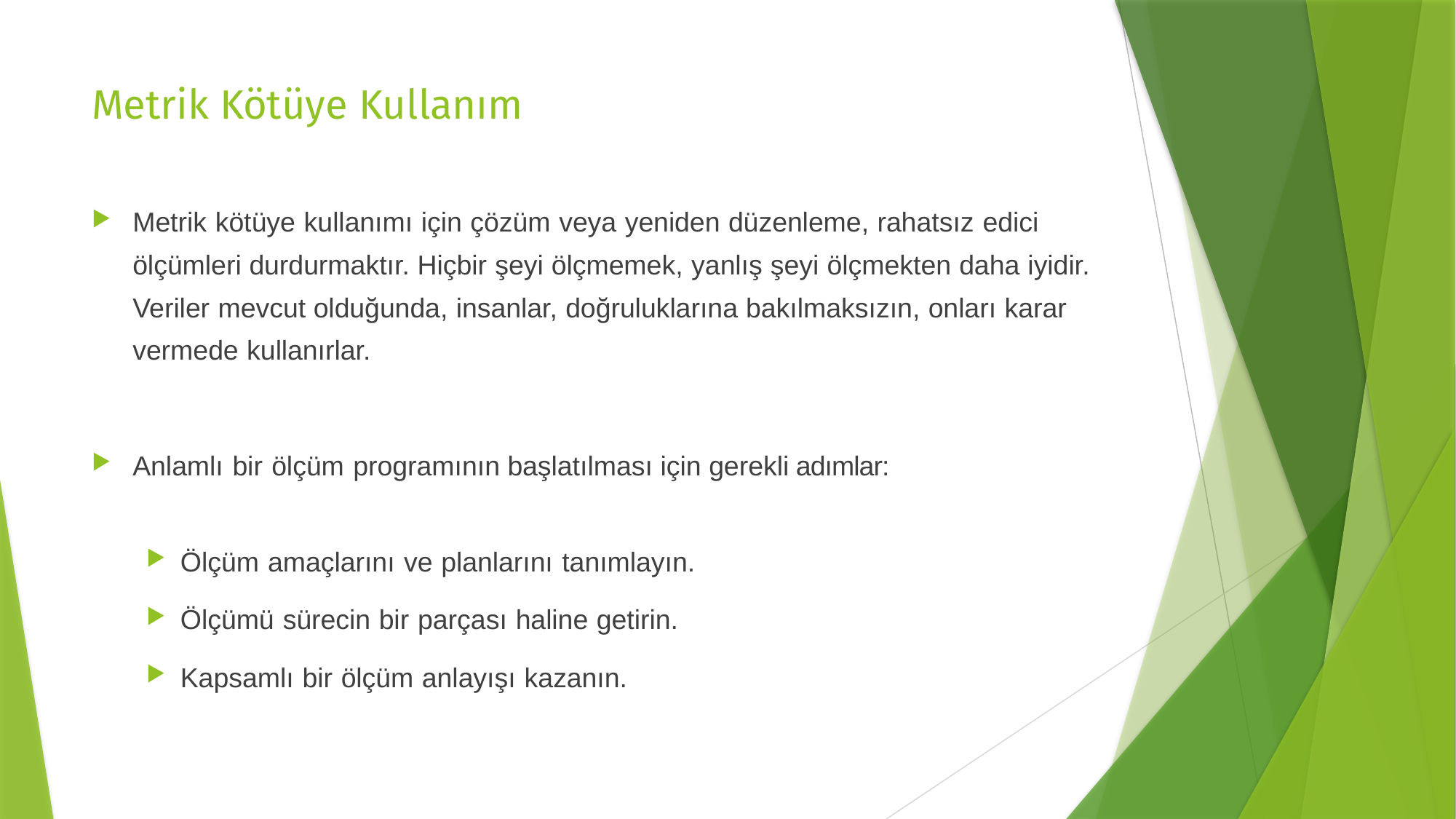

# Metrik Kötüye Kullanım
Metrik kötüye kullanımı için çözüm veya yeniden düzenleme, rahatsız edici ölçümleri durdurmaktır. Hiçbir şeyi ölçmemek, yanlış şeyi ölçmekten daha iyidir. Veriler mevcut olduğunda, insanlar, doğruluklarına bakılmaksızın, onları karar vermede kullanırlar.

Anlamlı bir ölçüm programının başlatılması için gerekli adımlar:

Ölçüm amaçlarını ve planlarını tanımlayın.
Ölçümü sürecin bir parçası haline getirin.
Kapsamlı bir ölçüm anlayışı kazanın.